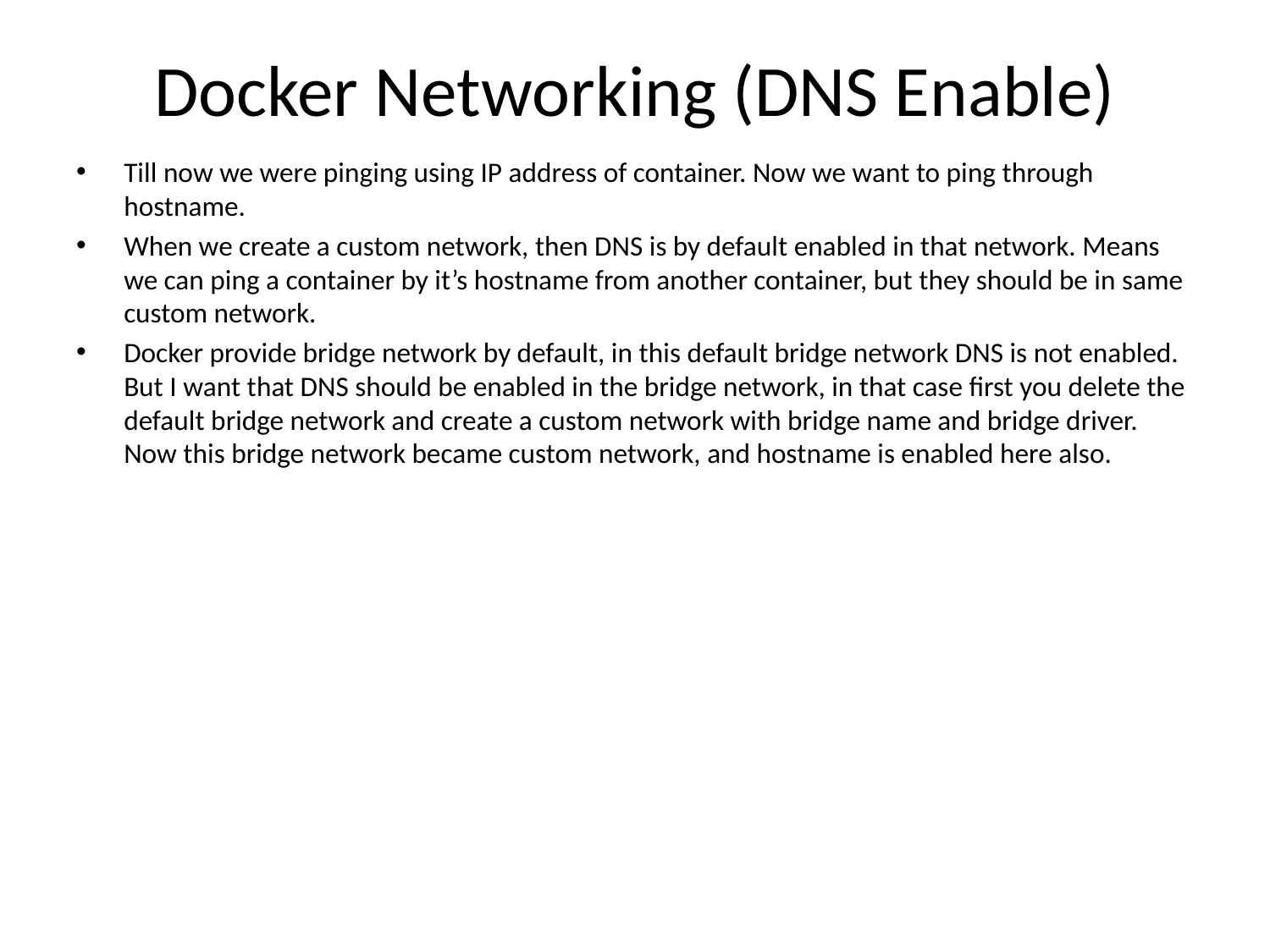

# Docker Networking (DNS Enable)
Till now we were pinging using IP address of container. Now we want to ping through hostname.
When we create a custom network, then DNS is by default enabled in that network. Means we can ping a container by it’s hostname from another container, but they should be in same custom network.
Docker provide bridge network by default, in this default bridge network DNS is not enabled. But I want that DNS should be enabled in the bridge network, in that case first you delete the default bridge network and create a custom network with bridge name and bridge driver. Now this bridge network became custom network, and hostname is enabled here also.